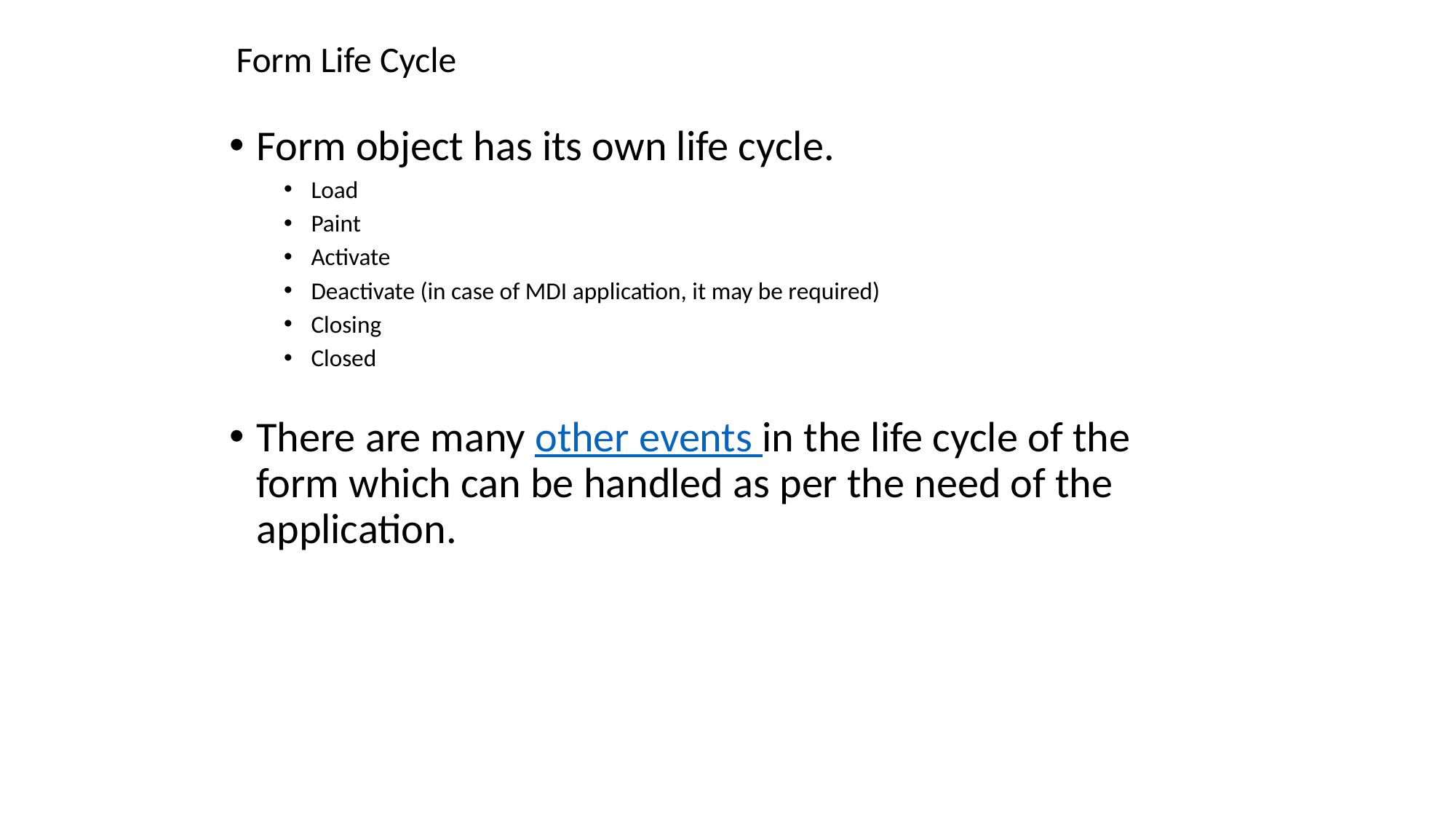

# Form Life Cycle
Form object has its own life cycle.
Load
Paint
Activate
Deactivate (in case of MDI application, it may be required)
Closing
Closed

There are many other events in the life cycle of the form which can be handled as per the need of the application.